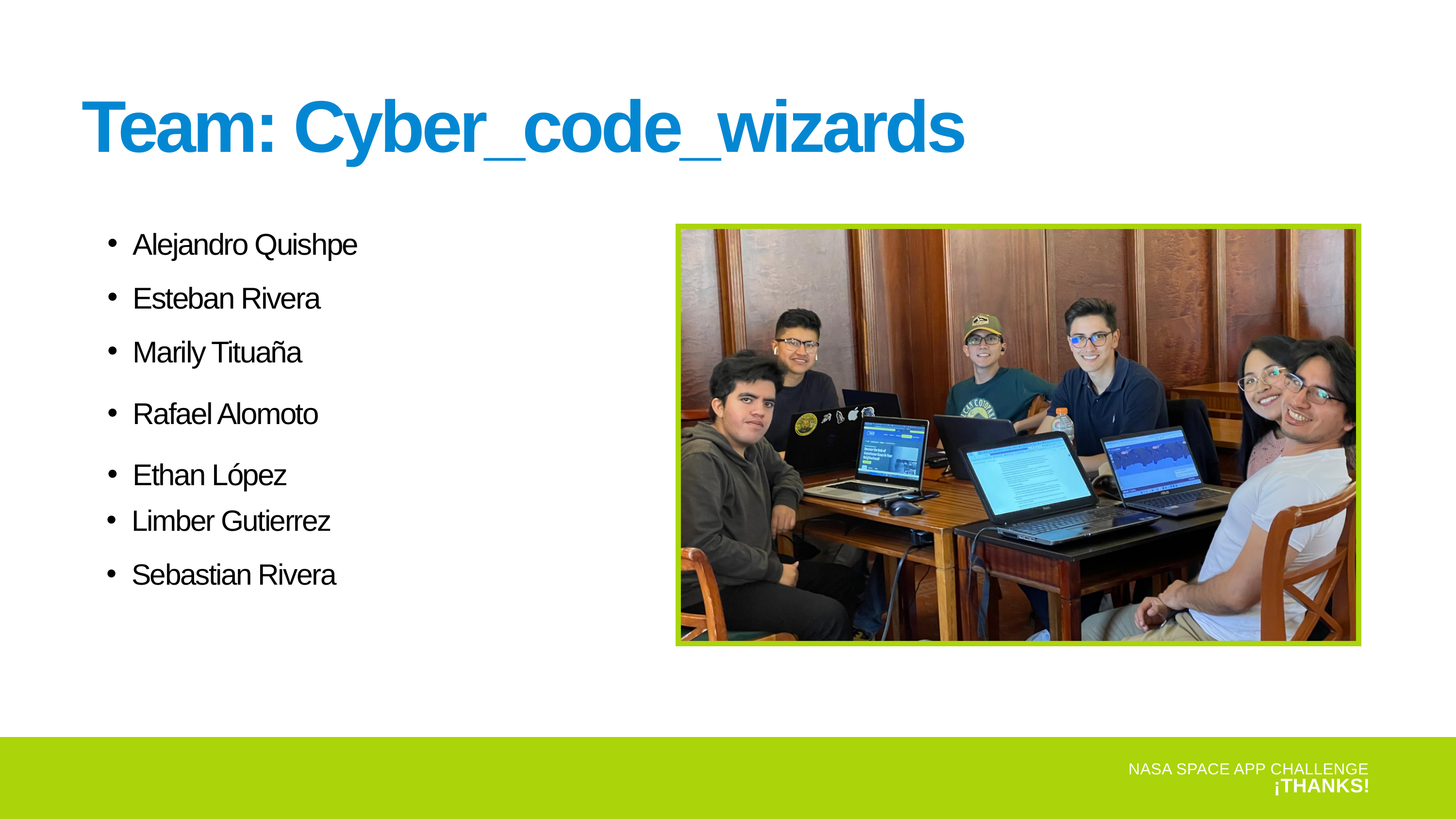

Team: Cyber_code_wizards

Alejandro Quishpe
Esteban Rivera
Marily Tituaña
Rafael Alomoto
Ethan López
Limber Gutierrez
Sebastian Rivera

NASA SPACE APP CHALLENGE
¡THANKS!